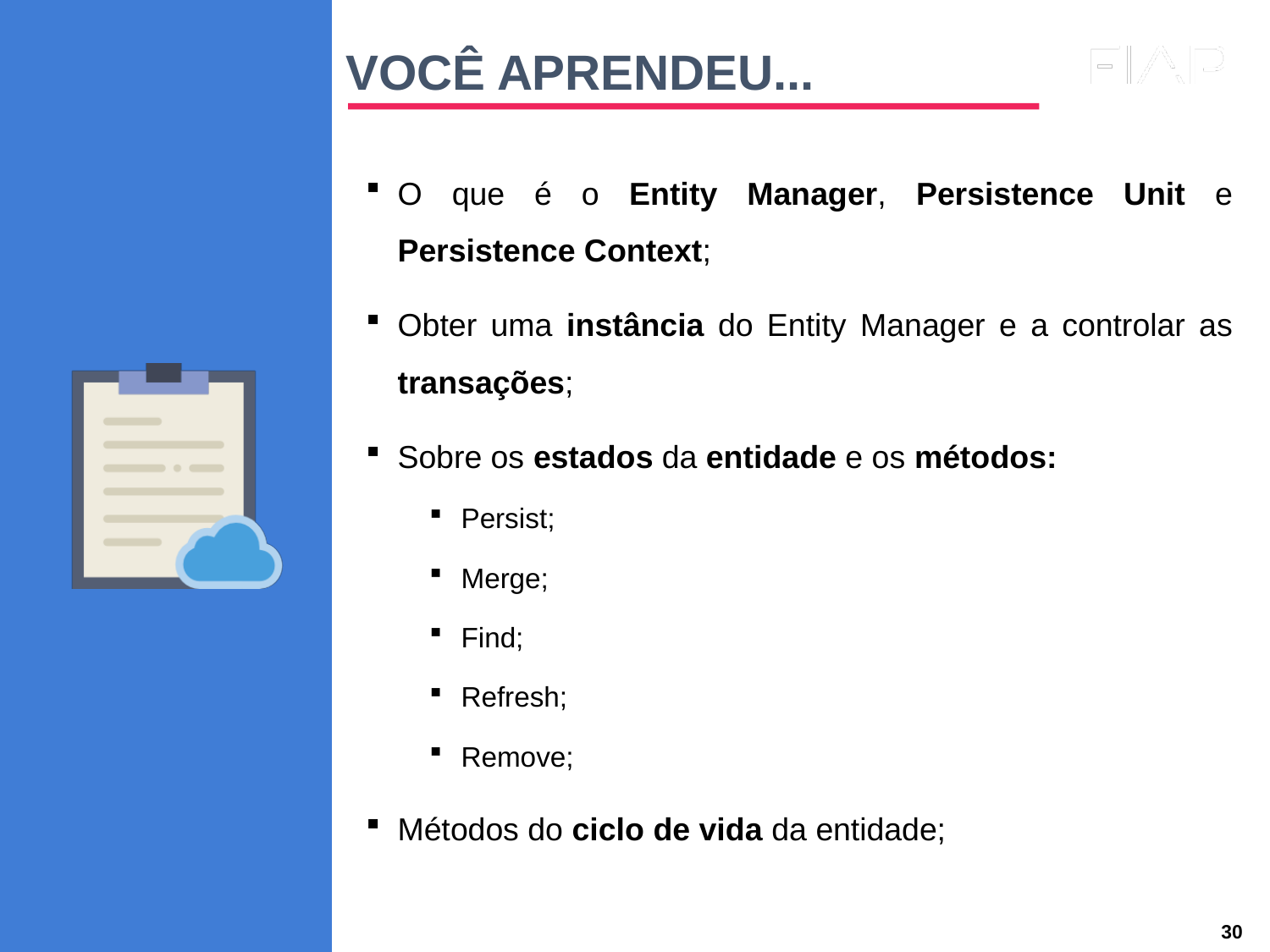

# VOCÊ APRENDEU...
O que é o Entity Manager, Persistence Unit e Persistence Context;
Obter uma instância do Entity Manager e a controlar as transações;
Sobre os estados da entidade e os métodos:
Persist;
Merge;
Find;
Refresh;
Remove;
Métodos do ciclo de vida da entidade;